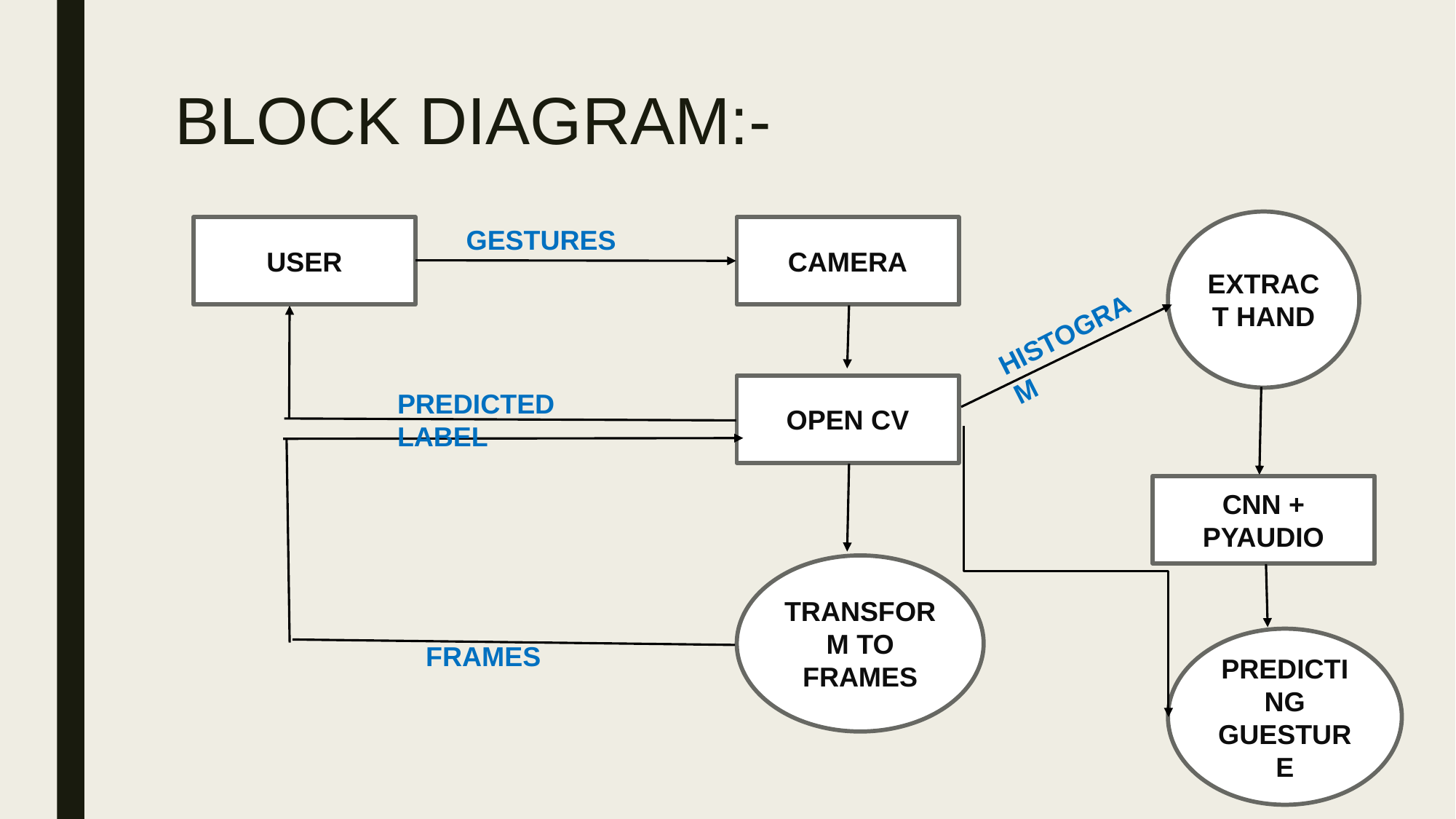

# BLOCK DIAGRAM:-
EXTRACT HAND

USER

CAMERA

GESTURES
HISTOGRAM

OPEN CV

PREDICTED LABEL

CNN + PYAUDIO

TRANSFORM TO FRAMES
PREDICTING GUESTURE
FRAMES